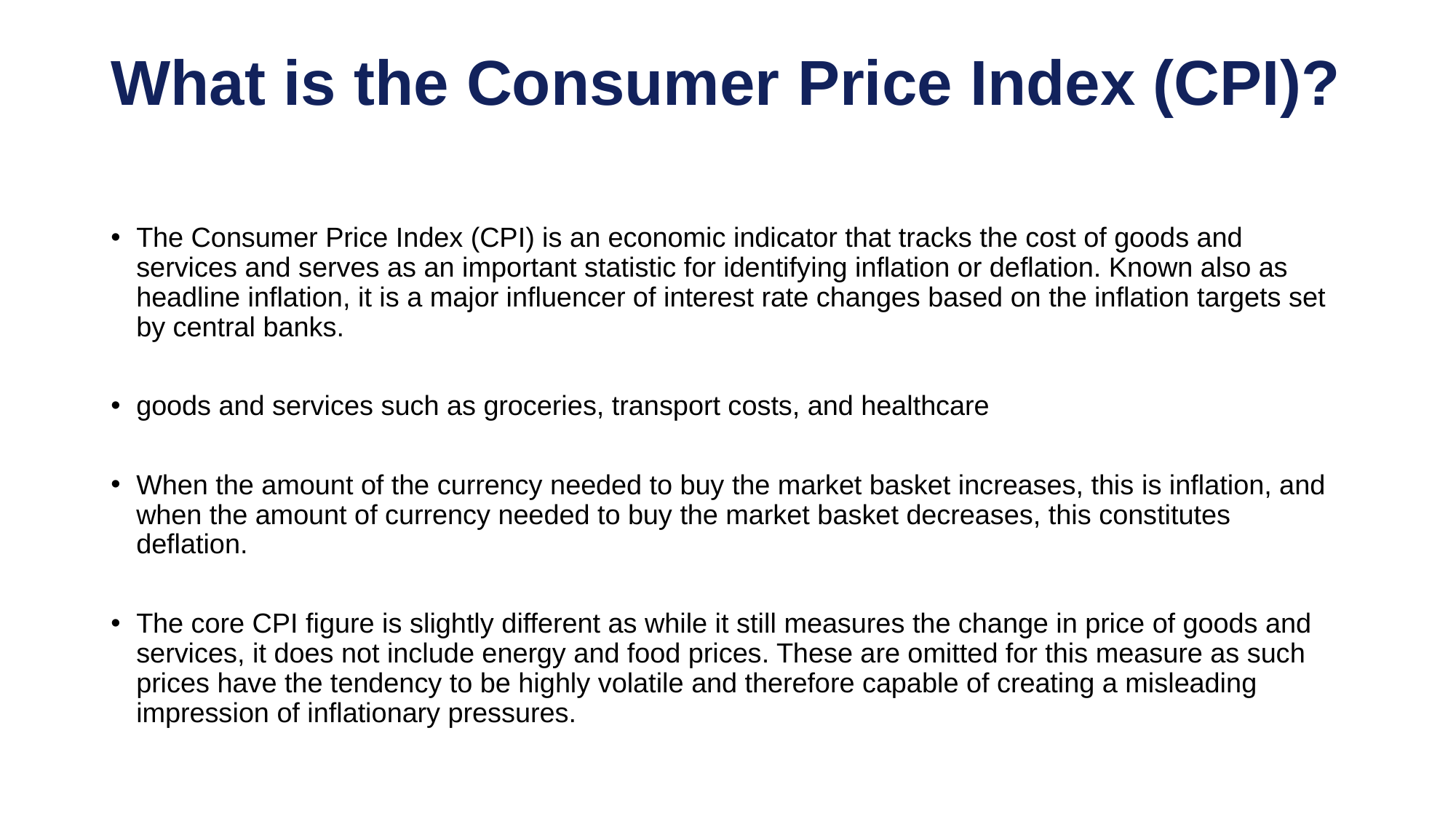

# What is the Consumer Price Index (CPI)?
The Consumer Price Index (CPI) is an economic indicator that tracks the cost of goods and services and serves as an important statistic for identifying inflation or deflation. Known also as headline inflation, it is a major influencer of interest rate changes based on the inflation targets set by central banks.

goods and services such as groceries, transport costs, and healthcare

When the amount of the currency needed to buy the market basket increases, this is inflation, and when the amount of currency needed to buy the market basket decreases, this constitutes deflation.

The core CPI figure is slightly different as while it still measures the change in price of goods and services, it does not include energy and food prices. These are omitted for this measure as such prices have the tendency to be highly volatile and therefore capable of creating a misleading impression of inflationary pressures.